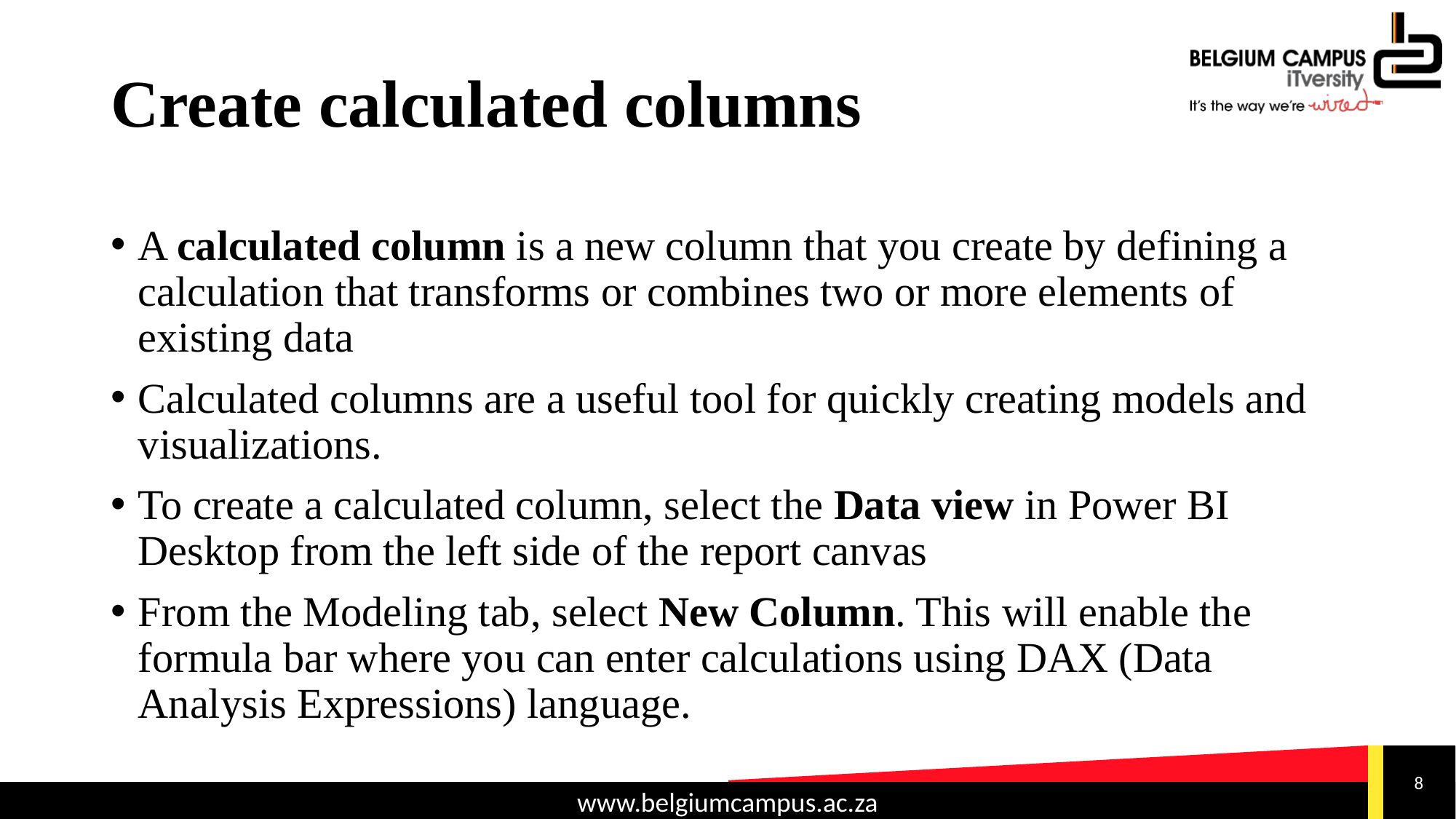

# Create calculated columns
A calculated column is a new column that you create by defining a calculation that transforms or combines two or more elements of existing data
Calculated columns are a useful tool for quickly creating models and visualizations.
To create a calculated column, select the Data view in Power BI Desktop from the left side of the report canvas
From the Modeling tab, select New Column. This will enable the formula bar where you can enter calculations using DAX (Data Analysis Expressions) language.